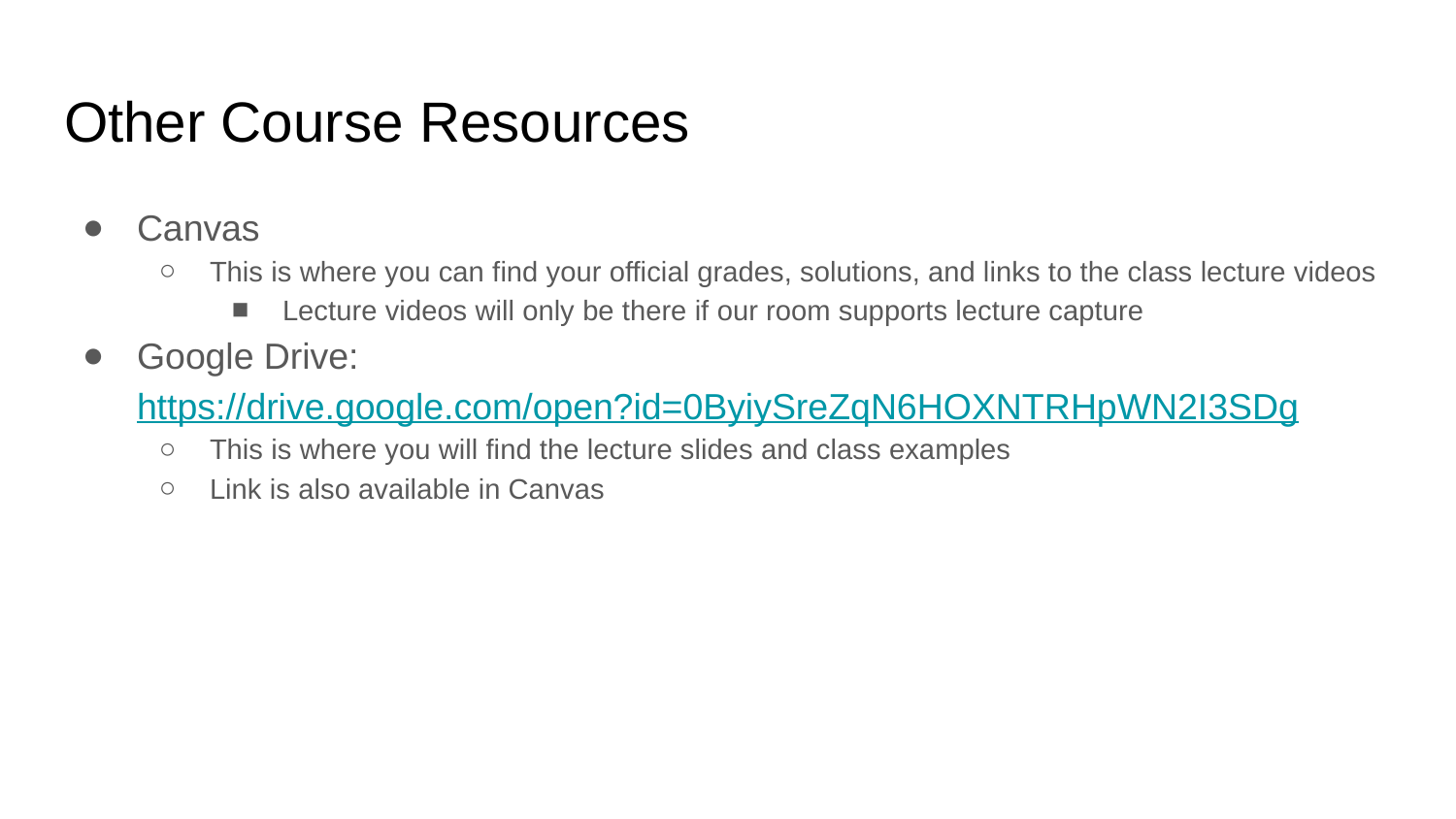

# Other Course Resources
Canvas
This is where you can find your official grades, solutions, and links to the class lecture videos
Lecture videos will only be there if our room supports lecture capture
Google Drive: https://drive.google.com/open?id=0ByiySreZqN6HOXNTRHpWN2I3SDg
This is where you will find the lecture slides and class examples
Link is also available in Canvas